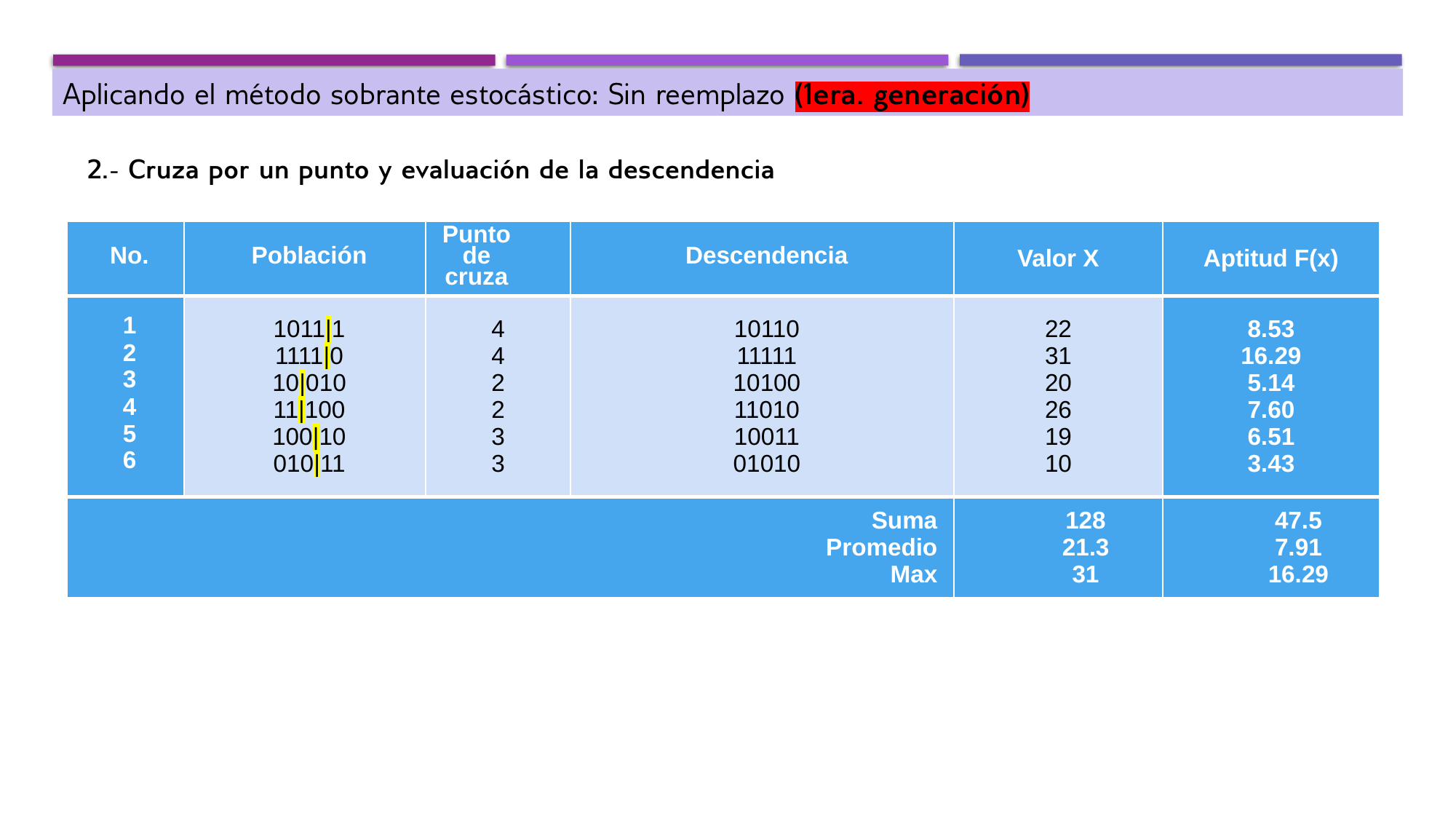

Aplicando el método sobrante estocástico: Sin reemplazo (1era. generación)
2.- Cruza por un punto y evaluación de la descendencia
| No. | Población | Punto de cruza | Descendencia | Valor X | Aptitud F(x) |
| --- | --- | --- | --- | --- | --- |
| 1 2 3 4 5 6 | 1011|1 1111|0 10|010 11|100 100|10 010|11 | 4 4 2 2 3 3 | 10110 11111 10100 11010 10011 01010 | 22 31 20 26 19 10 | 8.53 16.29 5.14 7.60 6.51 3.43 |
| Suma Promedio Max |  |  |  | 128 21.3 31 | 47.5 7.91 16.29 |